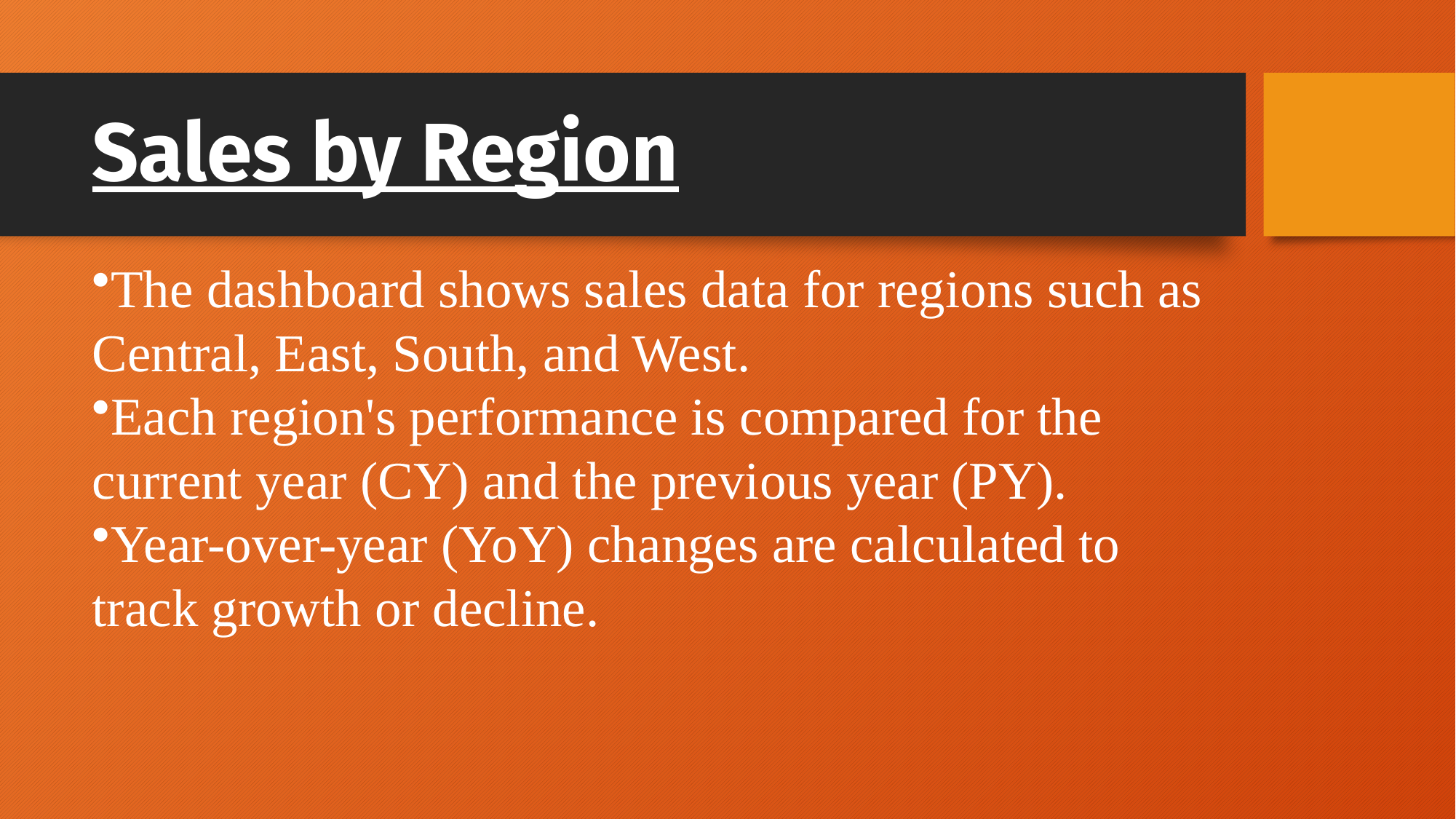

# Sales by Region
The dashboard shows sales data for regions such as Central, East, South, and West.
Each region's performance is compared for the current year (CY) and the previous year (PY).
Year-over-year (YoY) changes are calculated to track growth or decline.